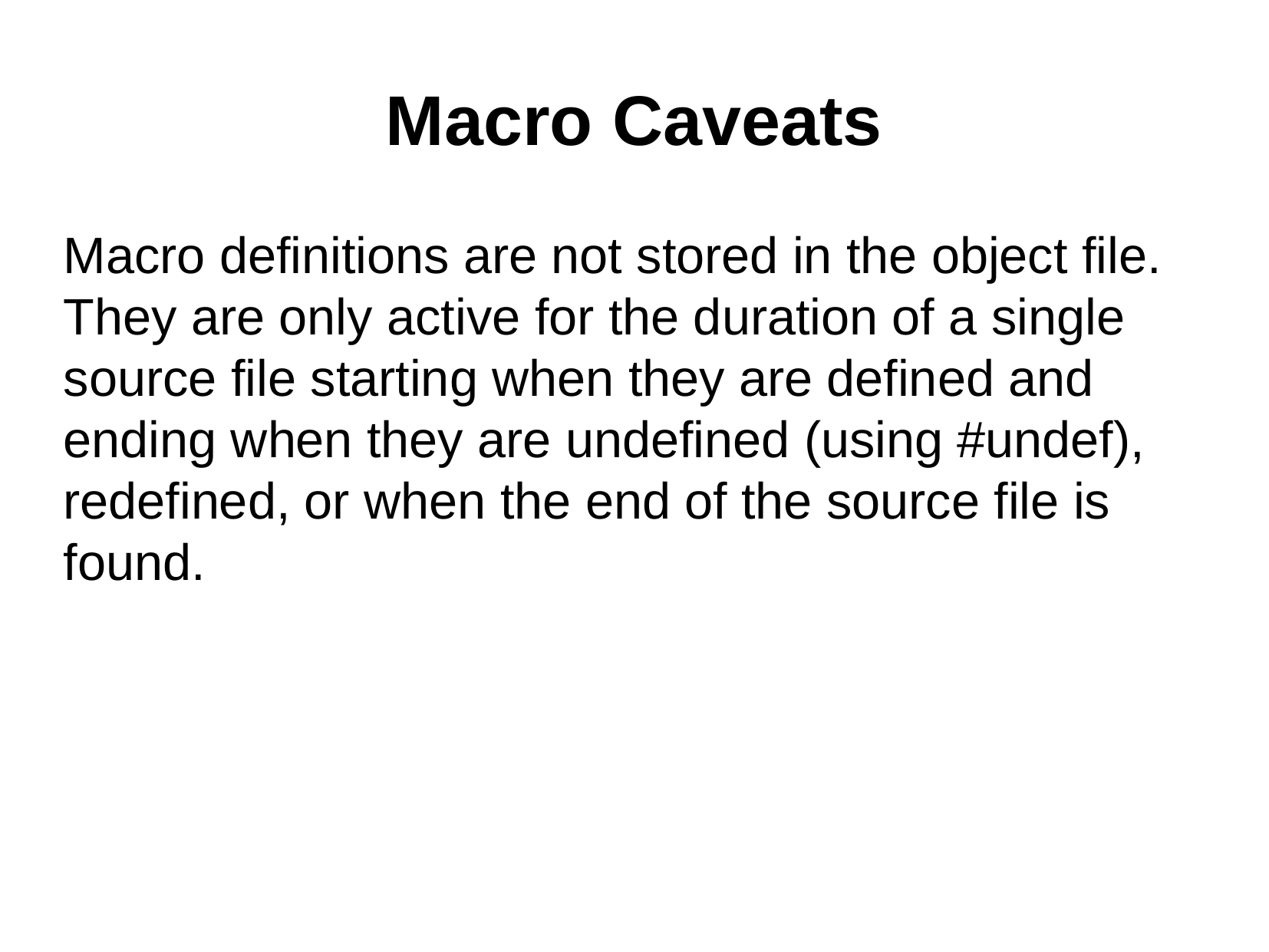

# Macro Caveats
Macro definitions are not stored in the object file. They are only active for the duration of a single source file starting when they are defined and ending when they are undefined (using #undef), redefined, or when the end of the source file is found.